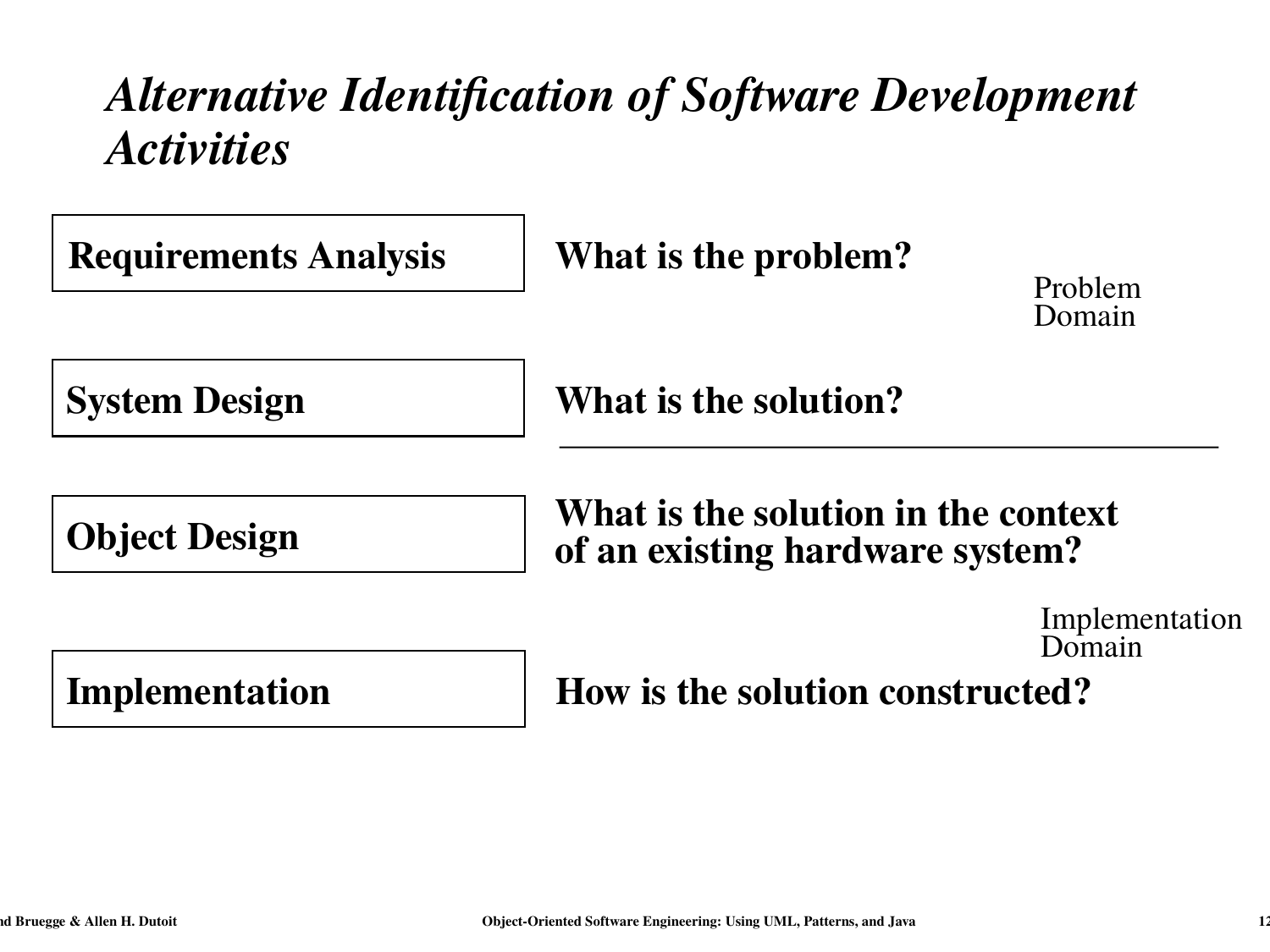

# Alternative Identification of Software Development Activities

Requirements Analysis
What is the problem?
Problem
Domain

System Design
What is the solution?

What is the solution in the context
of an existing hardware system?

Object Design
Implementation
Domain

Implementation
How is the solution constructed?